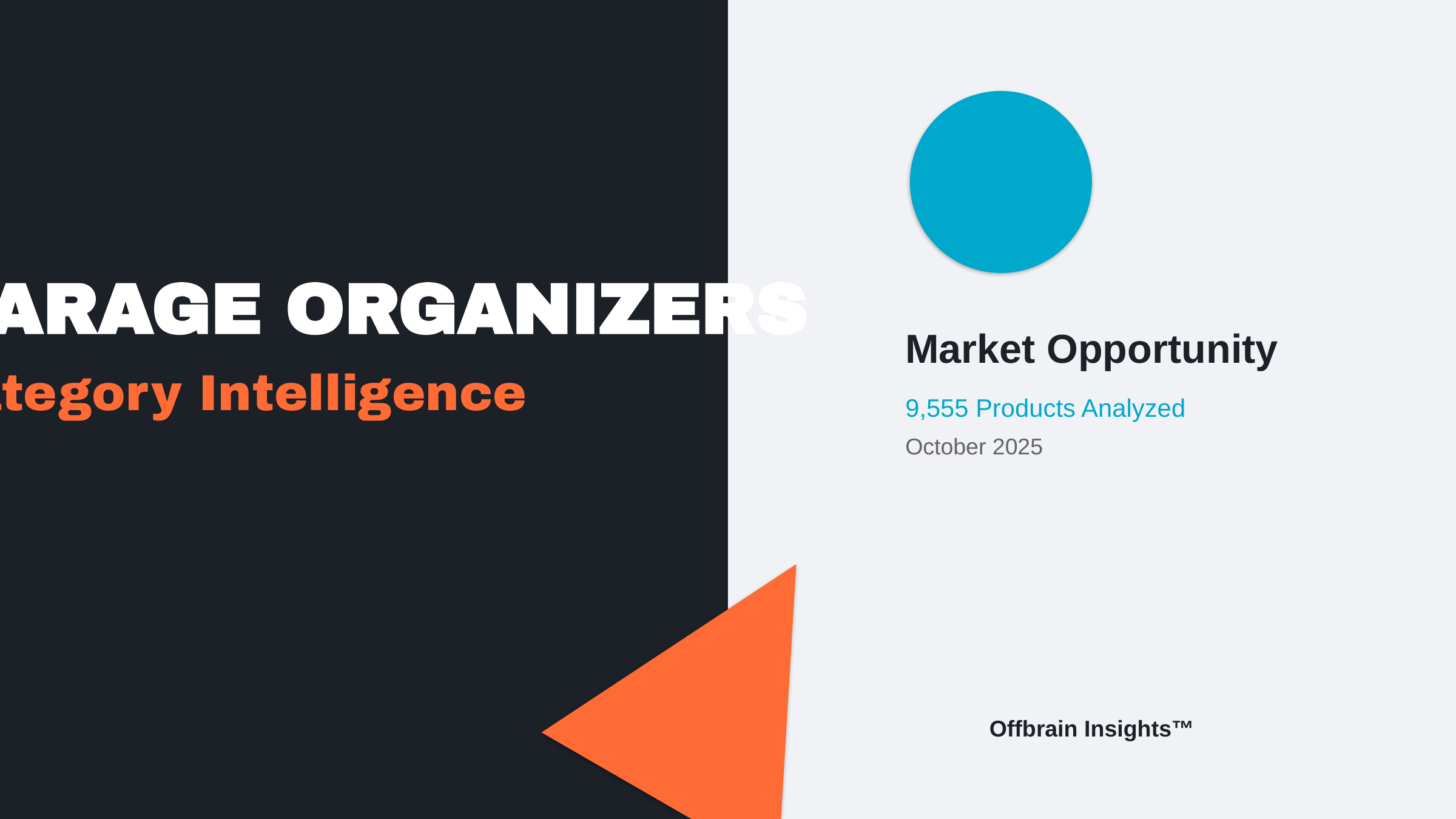

GARAGE ORGANIZERS
Category Intelligence
Market Opportunity
9,555 Products Analyzed
October 2025

Offbrain Insights™